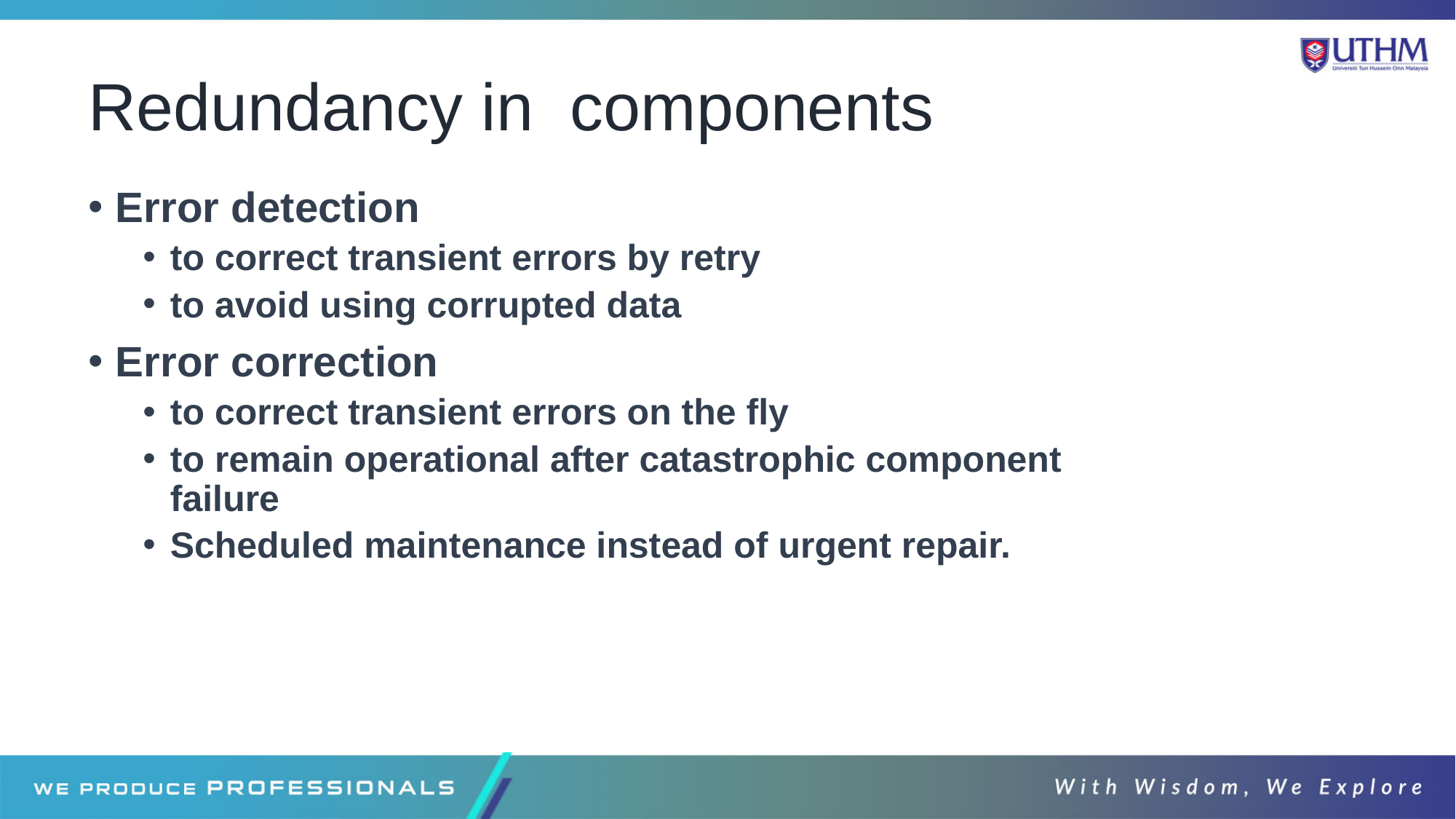

# Redundancy in  components
Error detection
to correct transient errors by retry
to avoid using corrupted data
Error correction
to correct transient errors on the fly
to remain operational after catastrophic component failure
Scheduled maintenance instead of urgent repair.